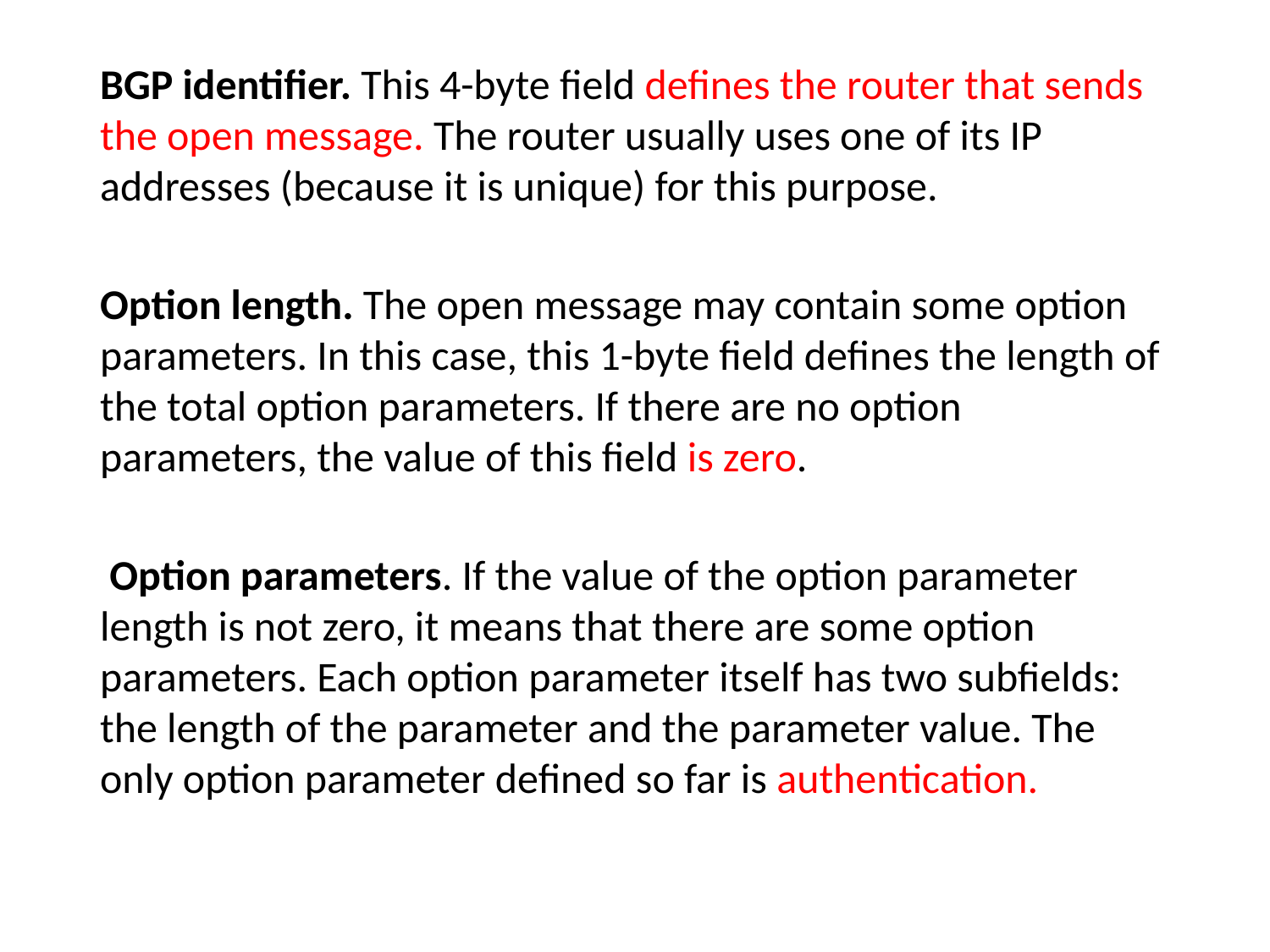

BGP identifier. This 4-byte field defines the router that sends the open message. The router usually uses one of its IP addresses (because it is unique) for this purpose.

Option length. The open message may contain some option parameters. In this case, this 1-byte field defines the length of the total option parameters. If there are no option parameters, the value of this field is zero.

 Option parameters. If the value of the option parameter length is not zero, it means that there are some option parameters. Each option parameter itself has two subfields: the length of the parameter and the parameter value. The only option parameter defined so far is authentication.